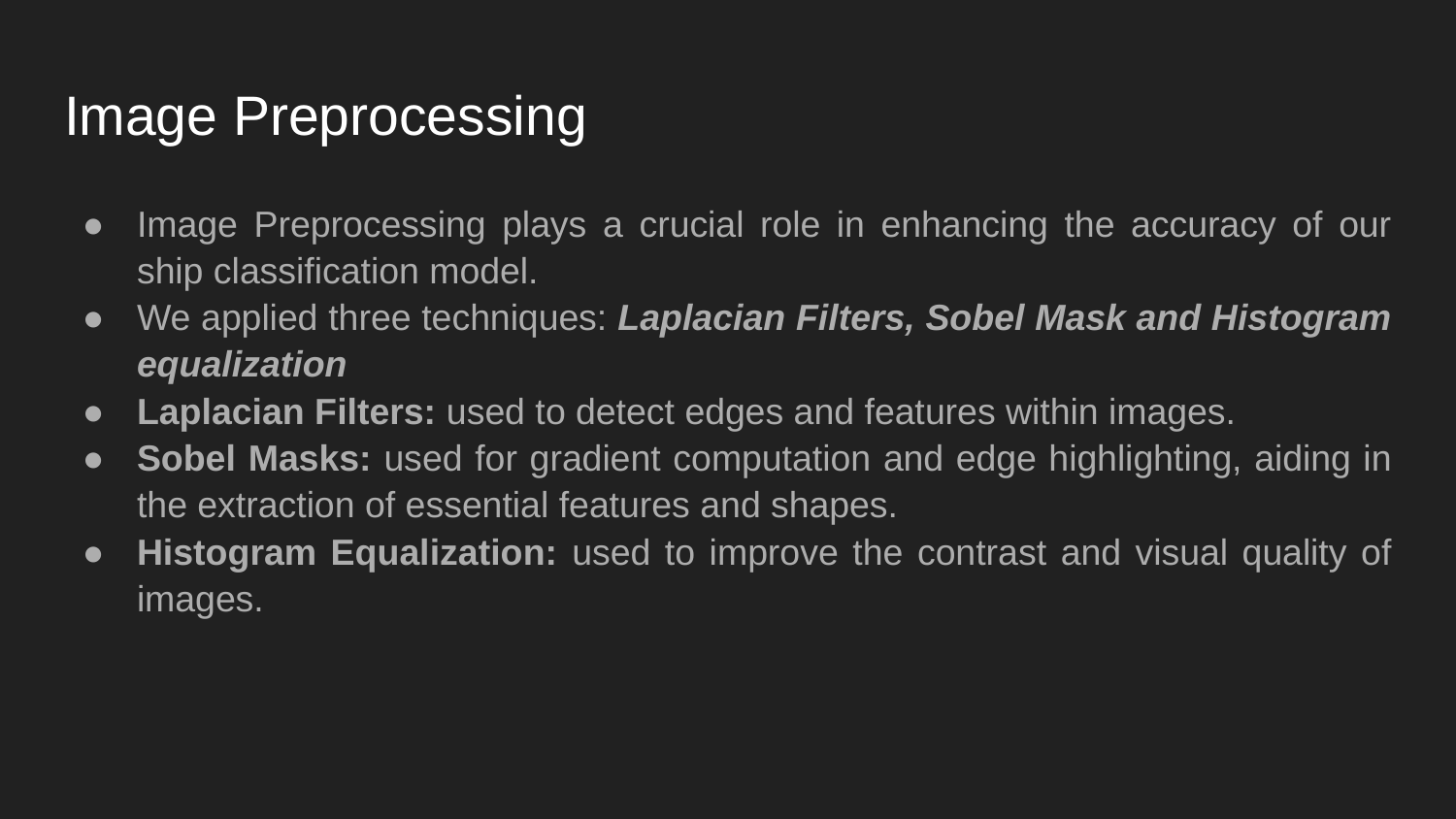

# Image Preprocessing
Image Preprocessing plays a crucial role in enhancing the accuracy of our ship classification model.
We applied three techniques: Laplacian Filters, Sobel Mask and Histogram equalization
Laplacian Filters: used to detect edges and features within images.
Sobel Masks: used for gradient computation and edge highlighting, aiding in the extraction of essential features and shapes.
Histogram Equalization: used to improve the contrast and visual quality of images.